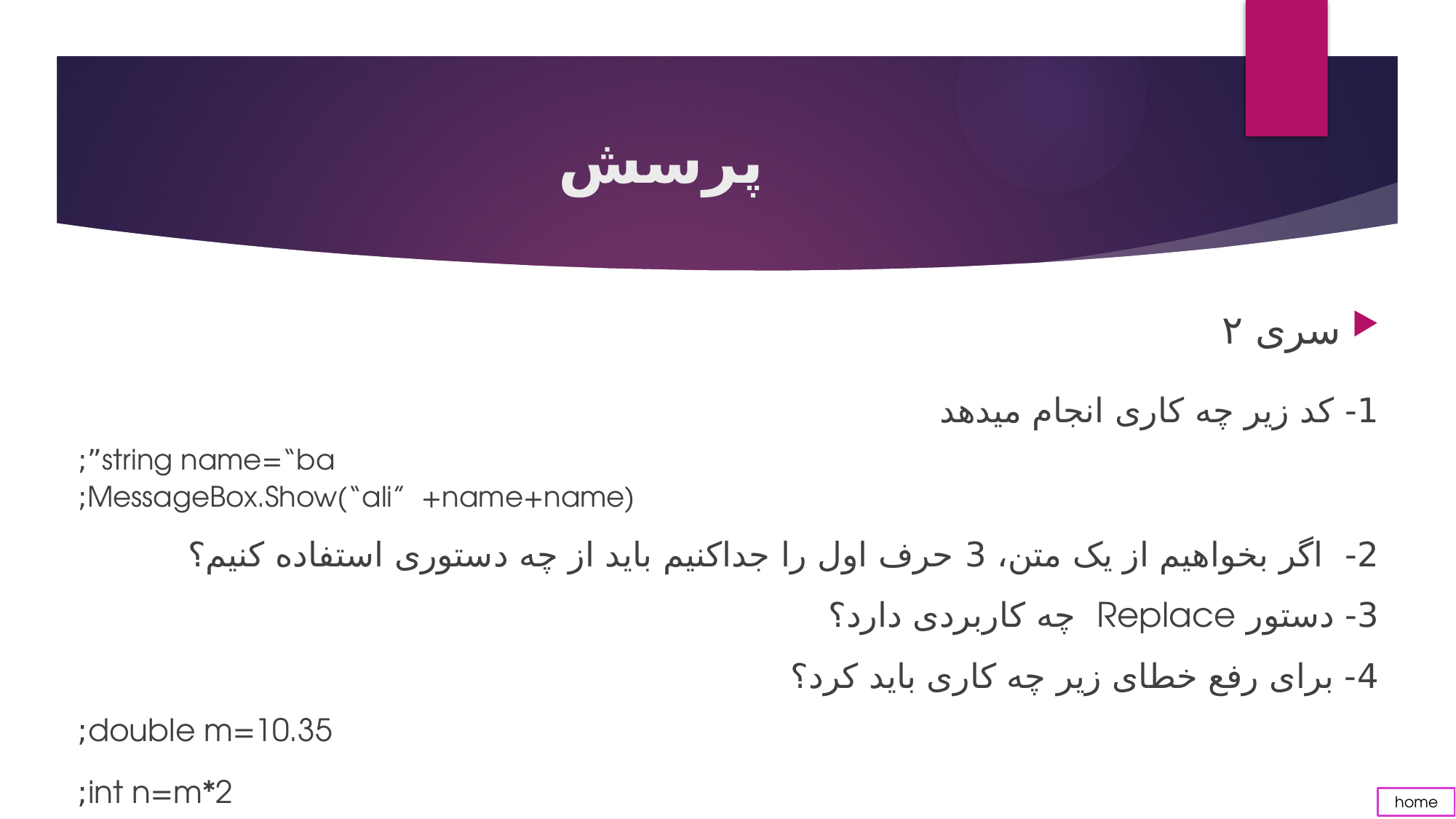

# پرسش
سری ۲
1- کد زیر چه کاری انجام میدهد
string name=“ba”;
MessageBox.Show(“ali”  +name+name);
2-  اگر بخواهیم از یک متن، 3 حرف اول را جداکنیم باید از چه دستوری استفاده کنیم؟
3- دستور Replace  چه کاربردی دارد؟
4- برای رفع خطای زیر چه کاری باید کرد؟
double m=10.35;
int n=m*2;